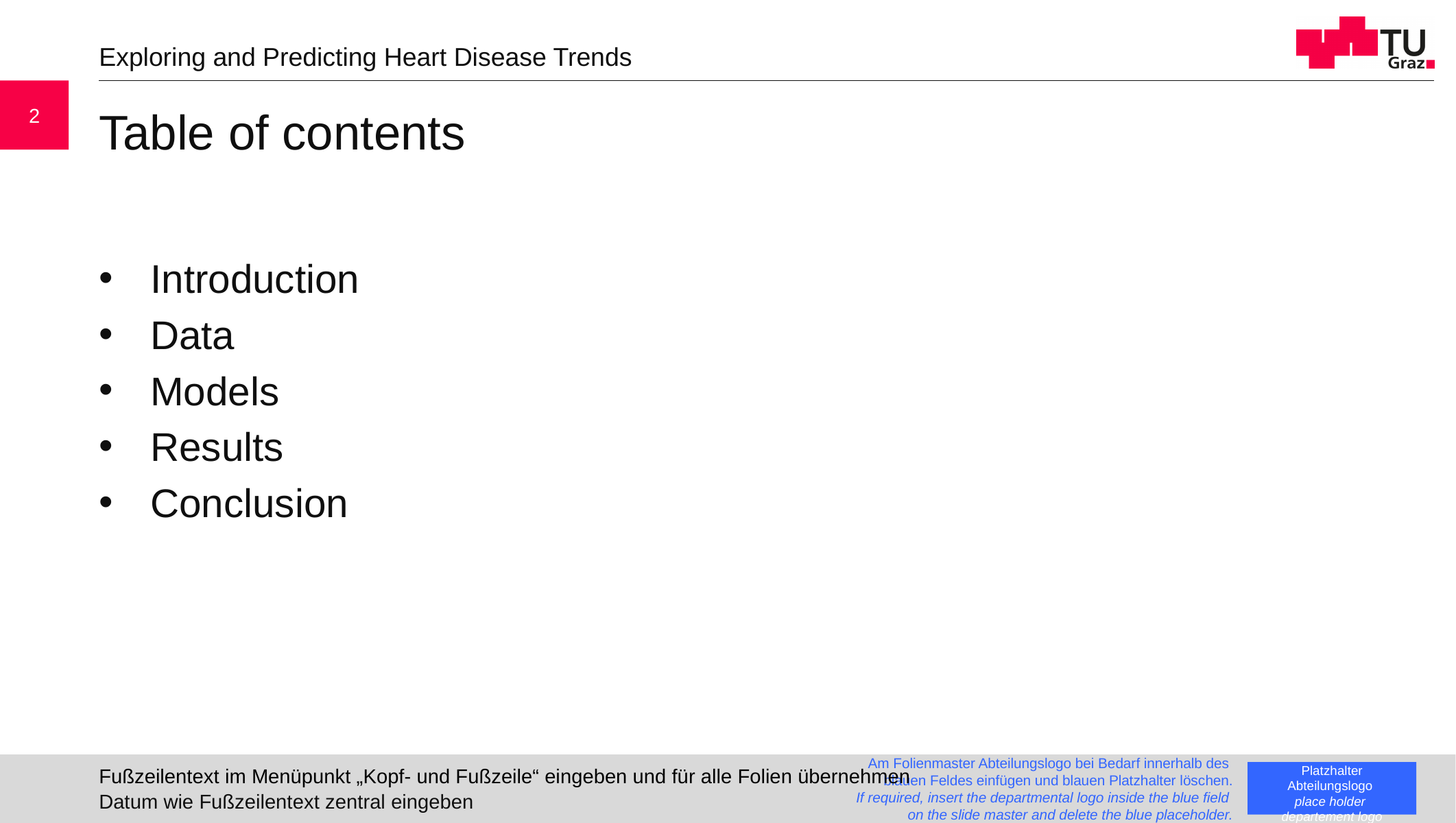

Exploring and Predicting Heart Disease Trends
2
# Table of contents
Introduction
Data
Models
Results
Conclusion
Fußzeilentext im Menüpunkt „Kopf- und Fußzeile“ eingeben und für alle Folien übernehmen
Datum wie Fußzeilentext zentral eingeben